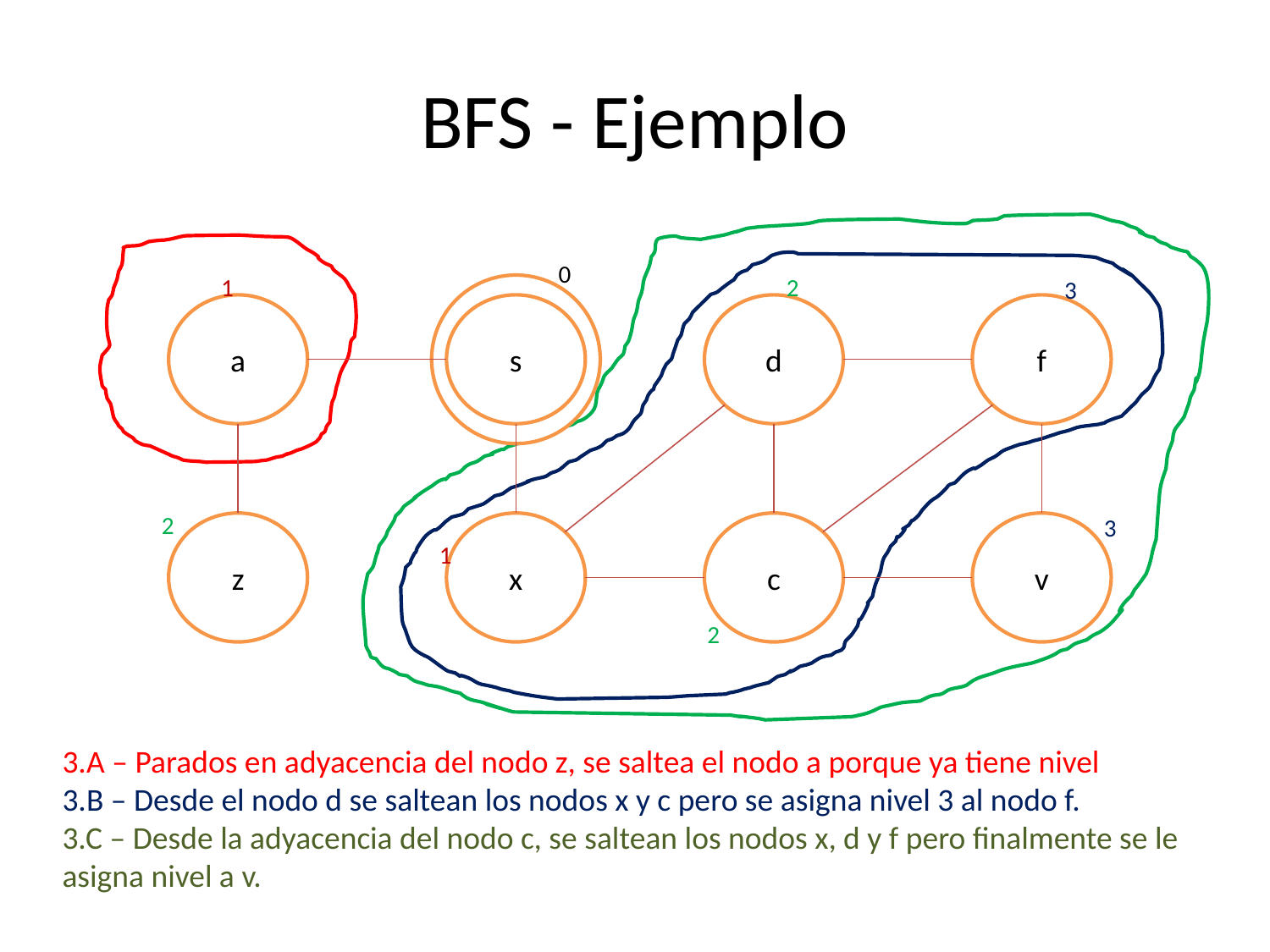

# BFS - Ejemplo

0
1
2
3

a
s
d
f
2
3
z
x
c
v
1
2
3.A – Parados en adyacencia del nodo z, se saltea el nodo a porque ya tiene nivel
3.B – Desde el nodo d se saltean los nodos x y c pero se asigna nivel 3 al nodo f.
3.C – Desde la adyacencia del nodo c, se saltean los nodos x, d y f pero finalmente se le asigna nivel a v.